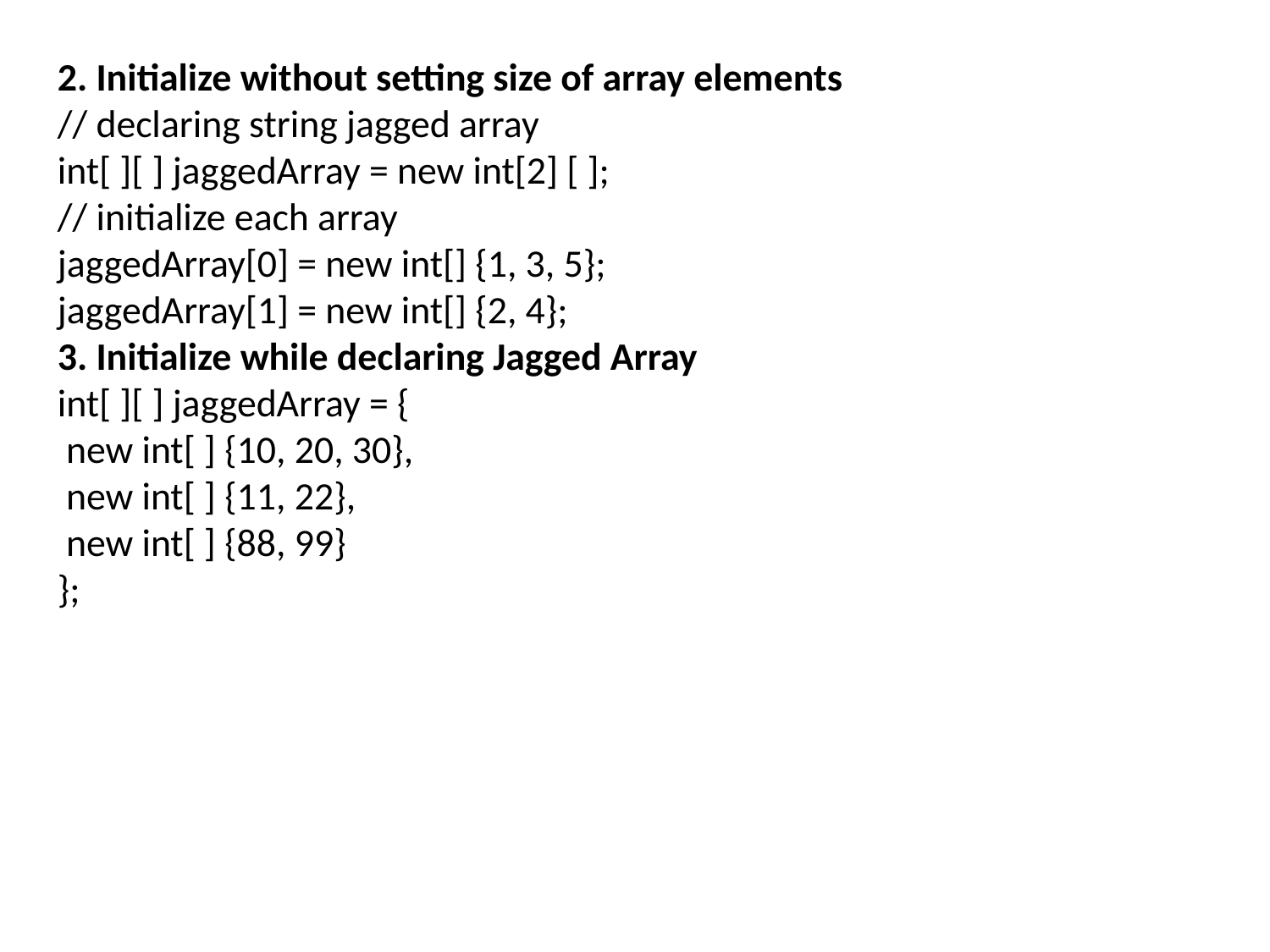

2. Initialize without setting size of array elements
// declaring string jagged array
int[ ][ ] jaggedArray = new int[2] [ ];
// initialize each array
jaggedArray[0] = new int[] {1, 3, 5};
jaggedArray[1] = new int[] {2, 4};
3. Initialize while declaring Jagged Array
int[ ][ ] jaggedArray = {
 new int[ ] {10, 20, 30},
 new int[ ] {11, 22},
 new int[ ] {88, 99}
};